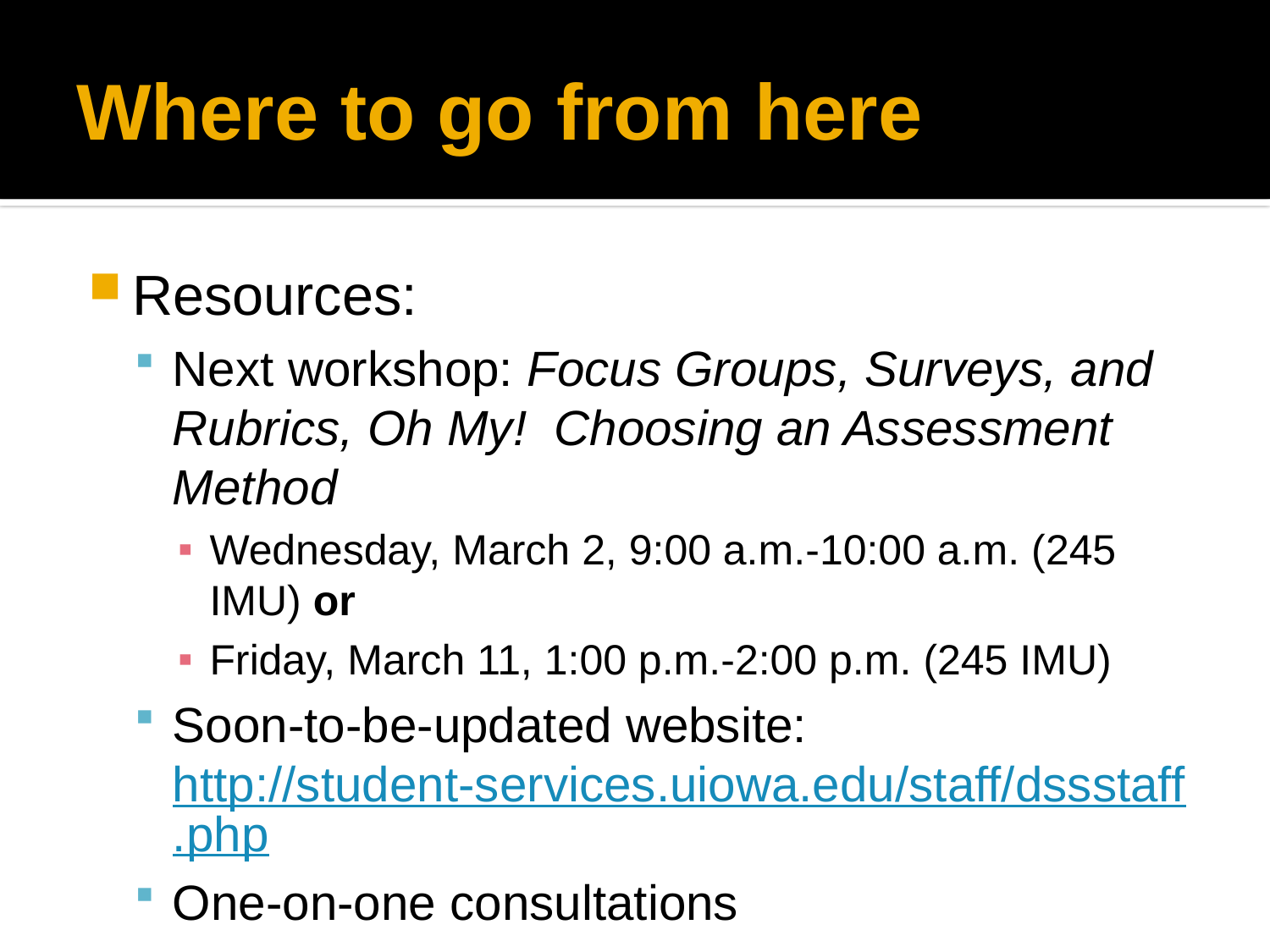

# Where to go from here
Resources:
Next workshop: Focus Groups, Surveys, and Rubrics, Oh My!  Choosing an Assessment Method
Wednesday, March 2, 9:00 a.m.-10:00 a.m. (245 IMU) or
Friday, March 11, 1:00 p.m.-2:00 p.m. (245 IMU)
Soon-to-be-updated website: http://student-services.uiowa.edu/staff/dssstaff.php
One-on-one consultations